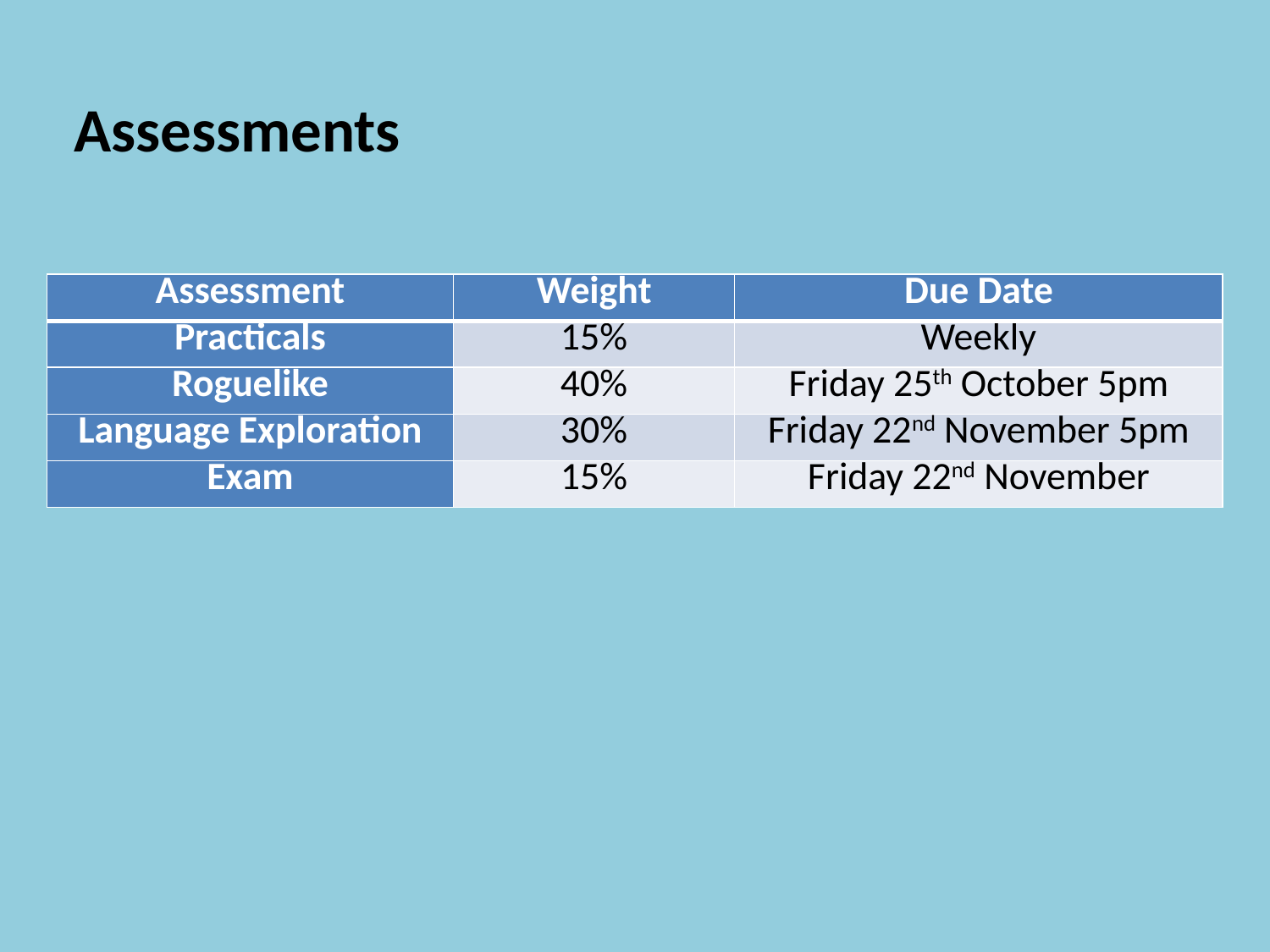

Assessments
| Assessment | Weight | Due Date |
| --- | --- | --- |
| Practicals | 15% | Weekly |
| Roguelike | 40% | Friday 25th October 5pm |
| Language Exploration | 30% | Friday 22nd November 5pm |
| Exam | 15% | Friday 22nd November |